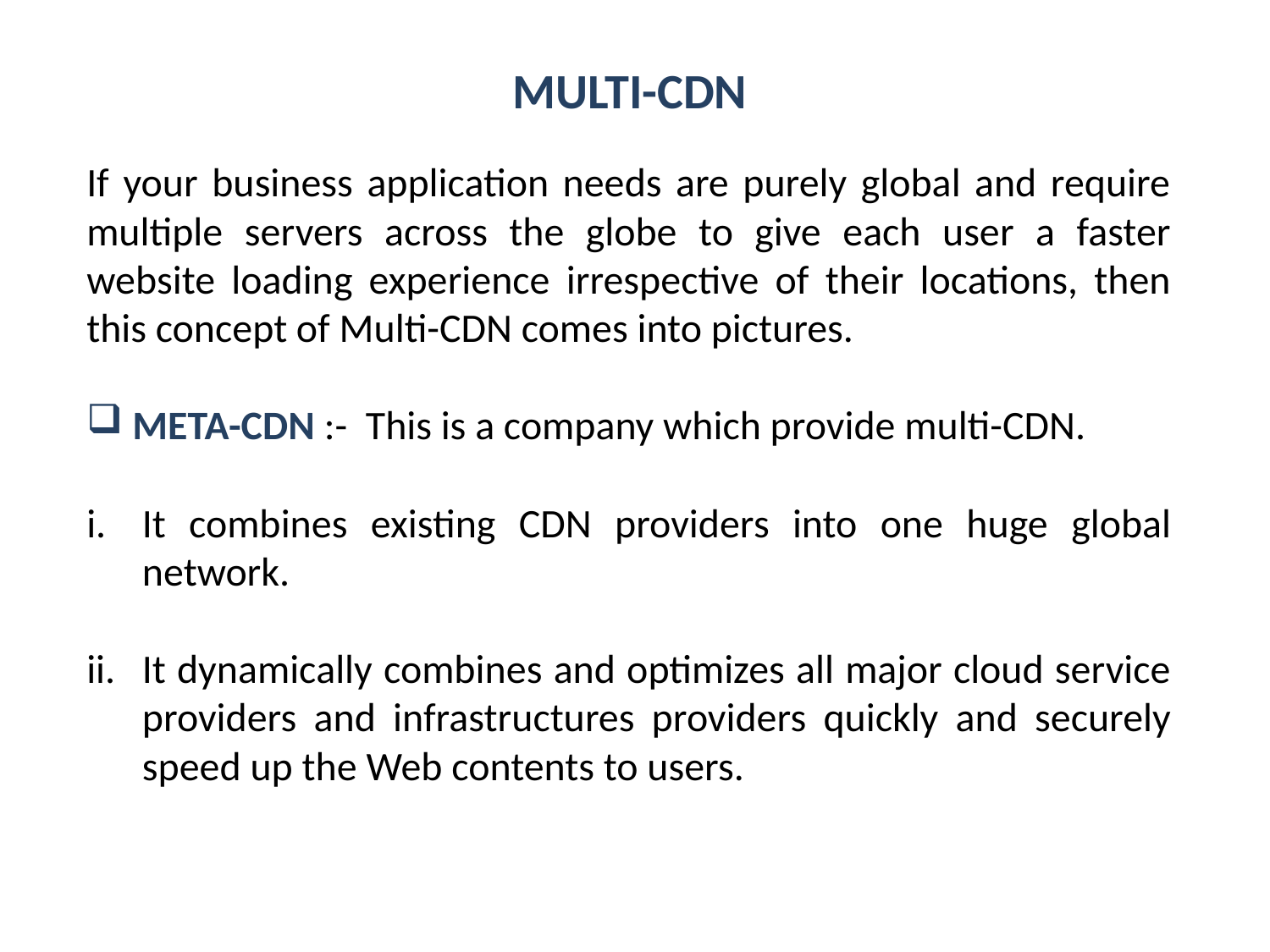

MULTI-CDN

If your business application needs are purely global and require multiple servers across the globe to give each user a faster website loading experience irrespective of their locations, then this concept of Multi-CDN comes into pictures.

 META-CDN :-  This is a company which provide multi-CDN.

It combines existing CDN providers into one huge global network.

It dynamically combines and optimizes all major cloud service providers and infrastructures providers quickly and securely speed up the Web contents to users.